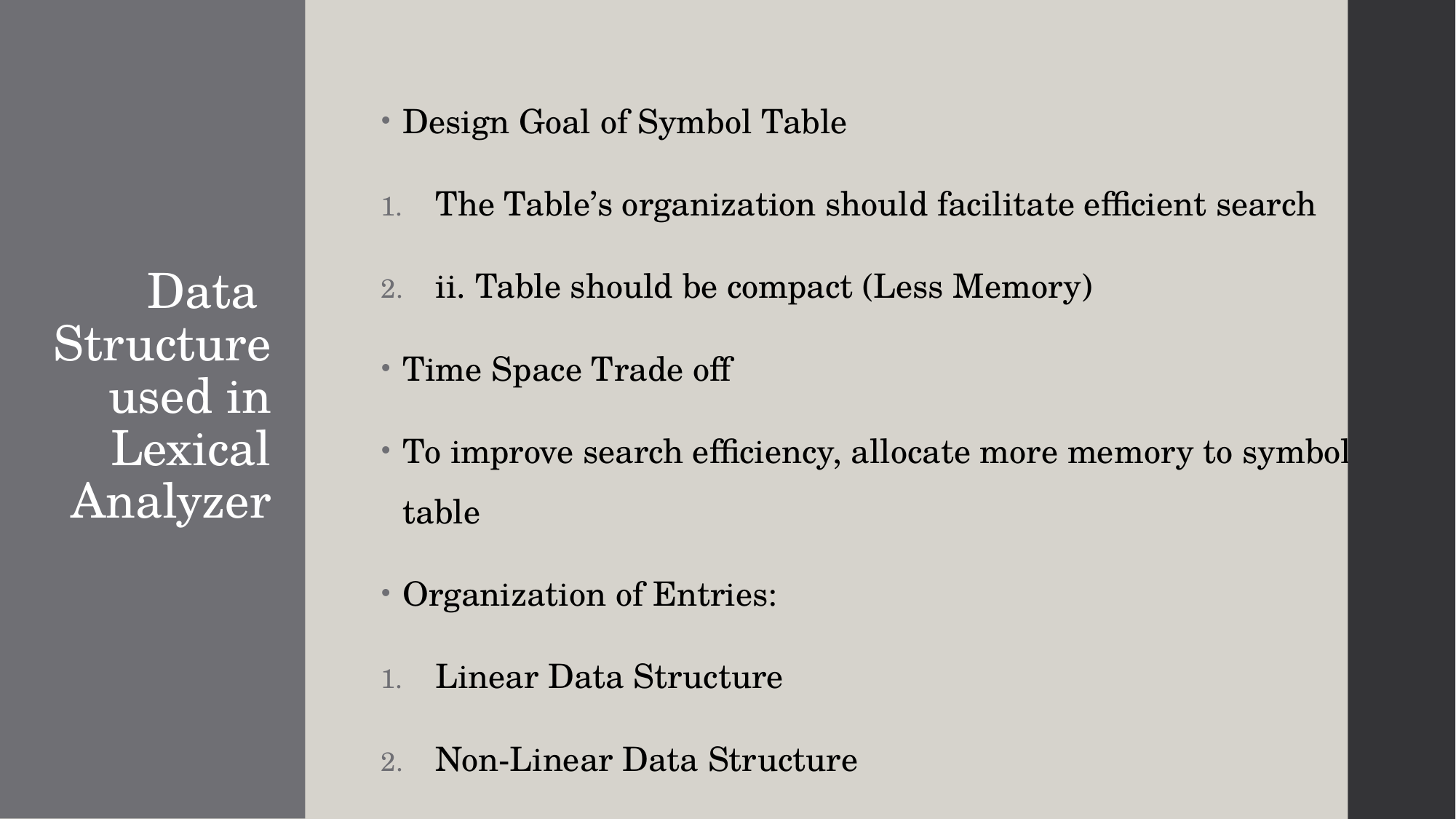

Design Goal of Symbol Table
The Table’s organization should facilitate efficient search
ii. Table should be compact (Less Memory)
Time Space Trade off
To improve search efficiency, allocate more memory to symbol table
Organization of Entries:
Linear Data Structure
Non-Linear Data Structure
# Data Structure used in Lexical Analyzer